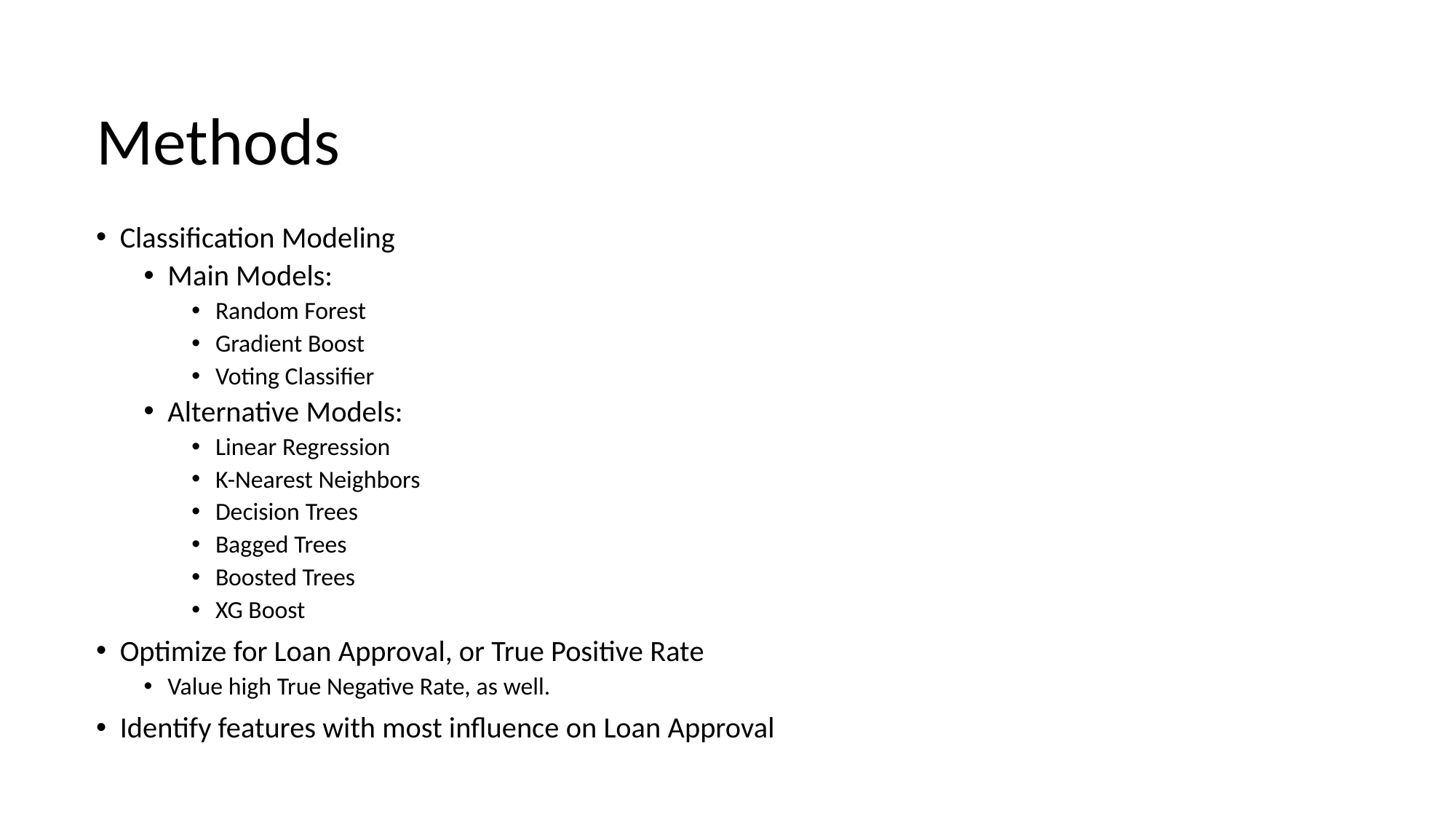

# Methods
Classification Modeling
Main Models:
Random Forest
Gradient Boost
Voting Classifier
Alternative Models:
Linear Regression
K-Nearest Neighbors
Decision Trees
Bagged Trees
Boosted Trees
XG Boost
Optimize for Loan Approval, or True Positive Rate
Value high True Negative Rate, as well.
Identify features with most influence on Loan Approval